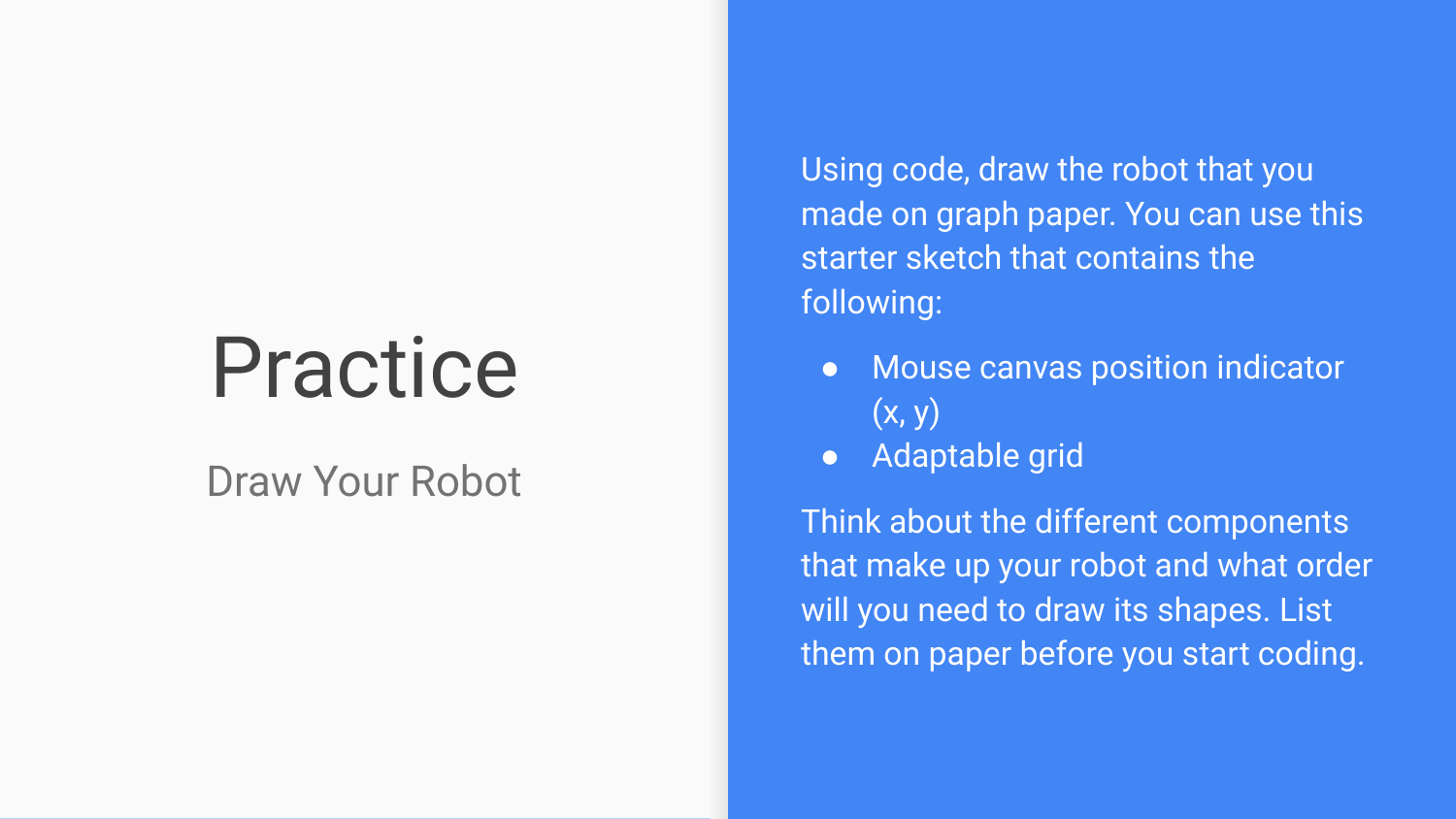

Using code, draw the robot that you made on graph paper. You can use this starter sketch that contains the following:
Mouse canvas position indicator (x, y)
Adaptable grid
Think about the different components that make up your robot and what order will you need to draw its shapes. List them on paper before you start coding.
# Practice
Draw Your Robot